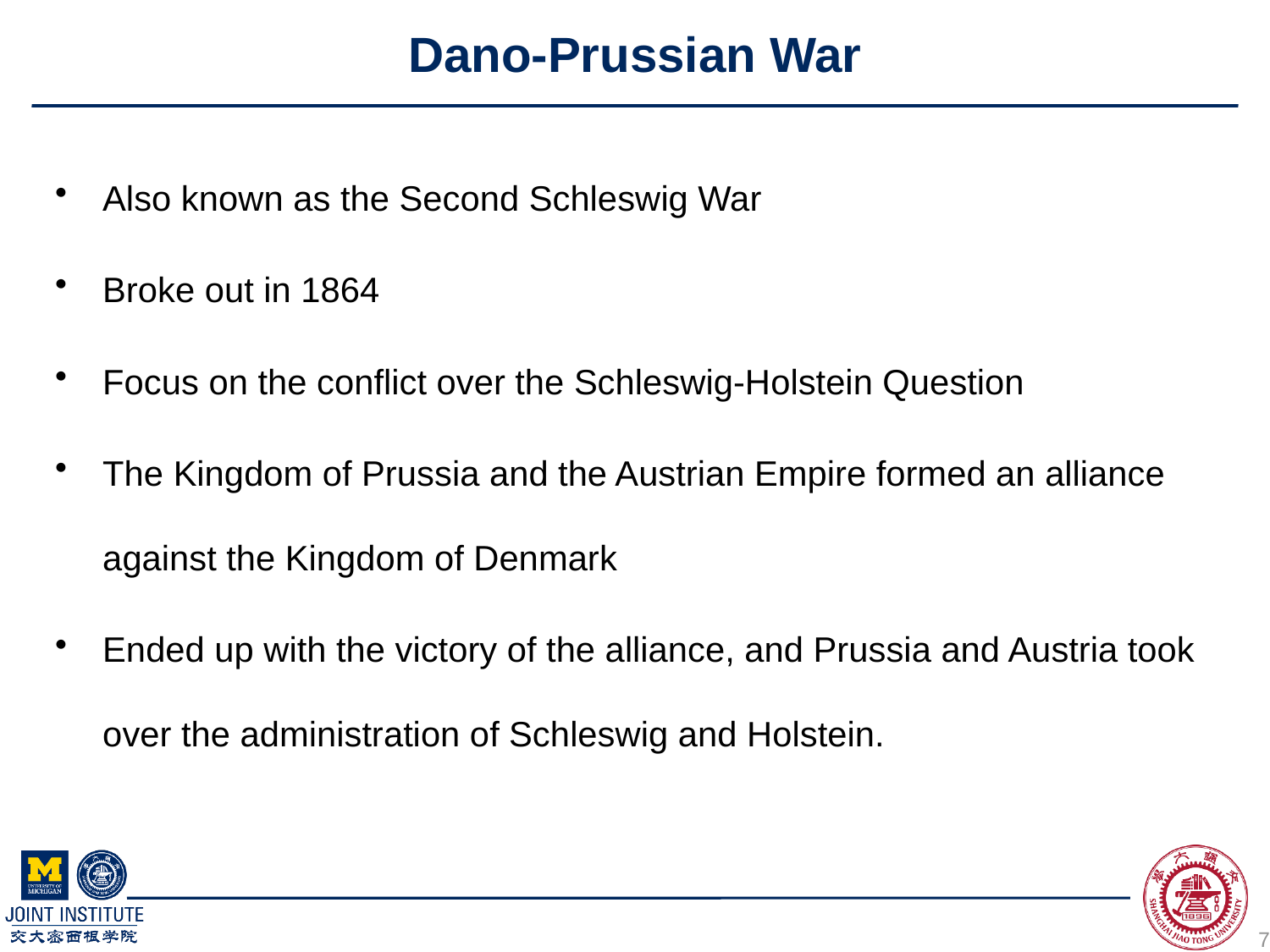

# Dano-Prussian War
Also known as the Second Schleswig War
Broke out in 1864
Focus on the conflict over the Schleswig-Holstein Question
The Kingdom of Prussia and the Austrian Empire formed an alliance against the Kingdom of Denmark
Ended up with the victory of the alliance, and Prussia and Austria took over the administration of Schleswig and Holstein.

7